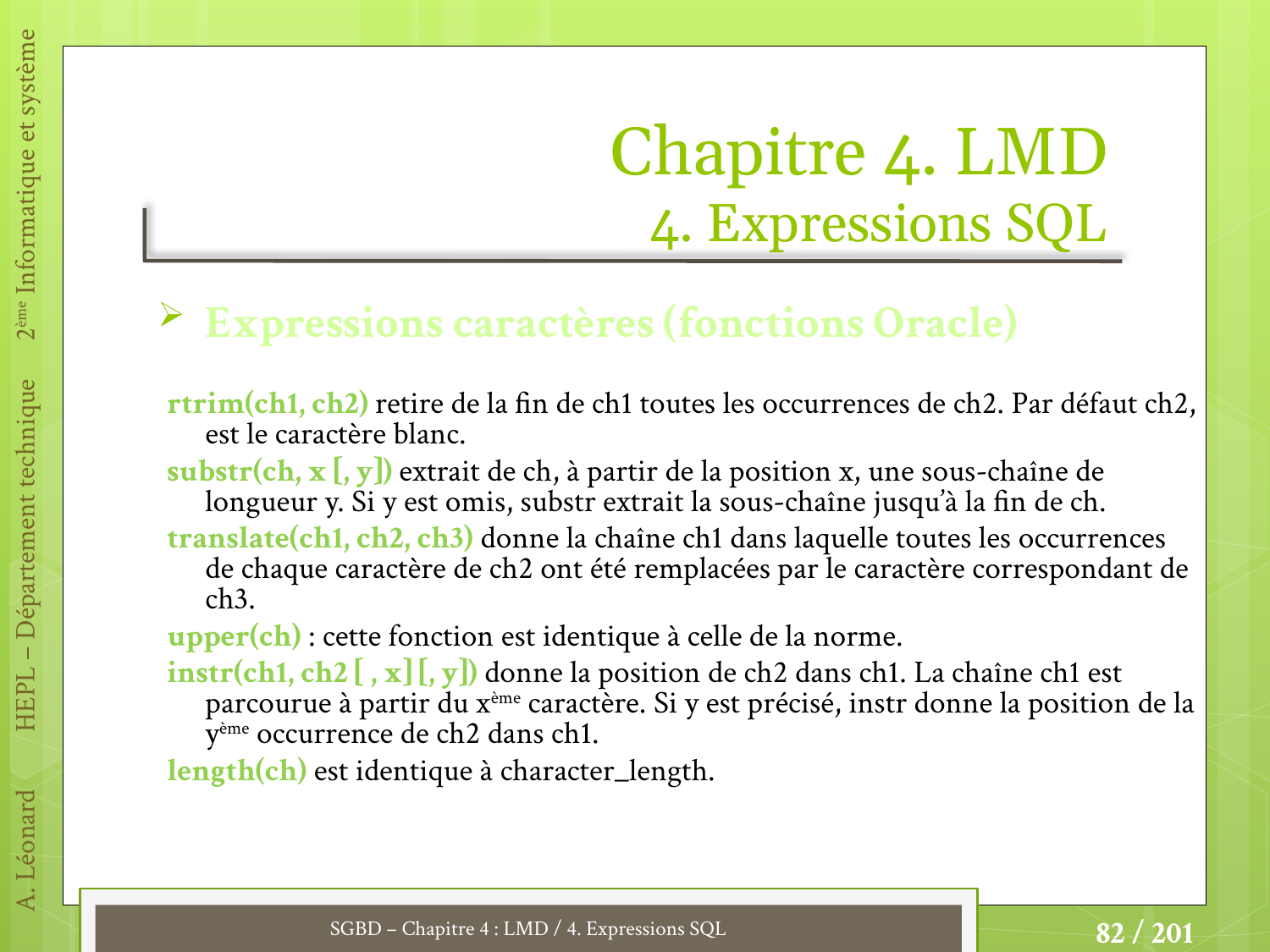

# Chapitre 4. LMD 4. Expressions SQL
Expressions caractères (fonctions Oracle)

rtrim(ch1, ch2) retire de la fin de ch1 toutes les occurrences de ch2. Par défaut ch2, est le caractère blanc.
substr(ch, x [, y]) extrait de ch, à partir de la position x, une sous-chaîne de longueur y. Si y est omis, substr extrait la sous-chaîne jusqu’à la fin de ch.
translate(ch1, ch2, ch3) donne la chaîne ch1 dans laquelle toutes les occurrences de chaque caractère de ch2 ont été remplacées par le caractère correspondant de ch3.
upper(ch) : cette fonction est identique à celle de la norme.
instr(ch1, ch2 [ , x] [, y]) donne la position de ch2 dans ch1. La chaîne ch1 est parcourue à partir du xème caractère. Si y est précisé, instr donne la position de la yème occurrence de ch2 dans ch1.
length(ch) est identique à character_length.
SGBD – Chapitre 4 : LMD / 4. Expressions SQL